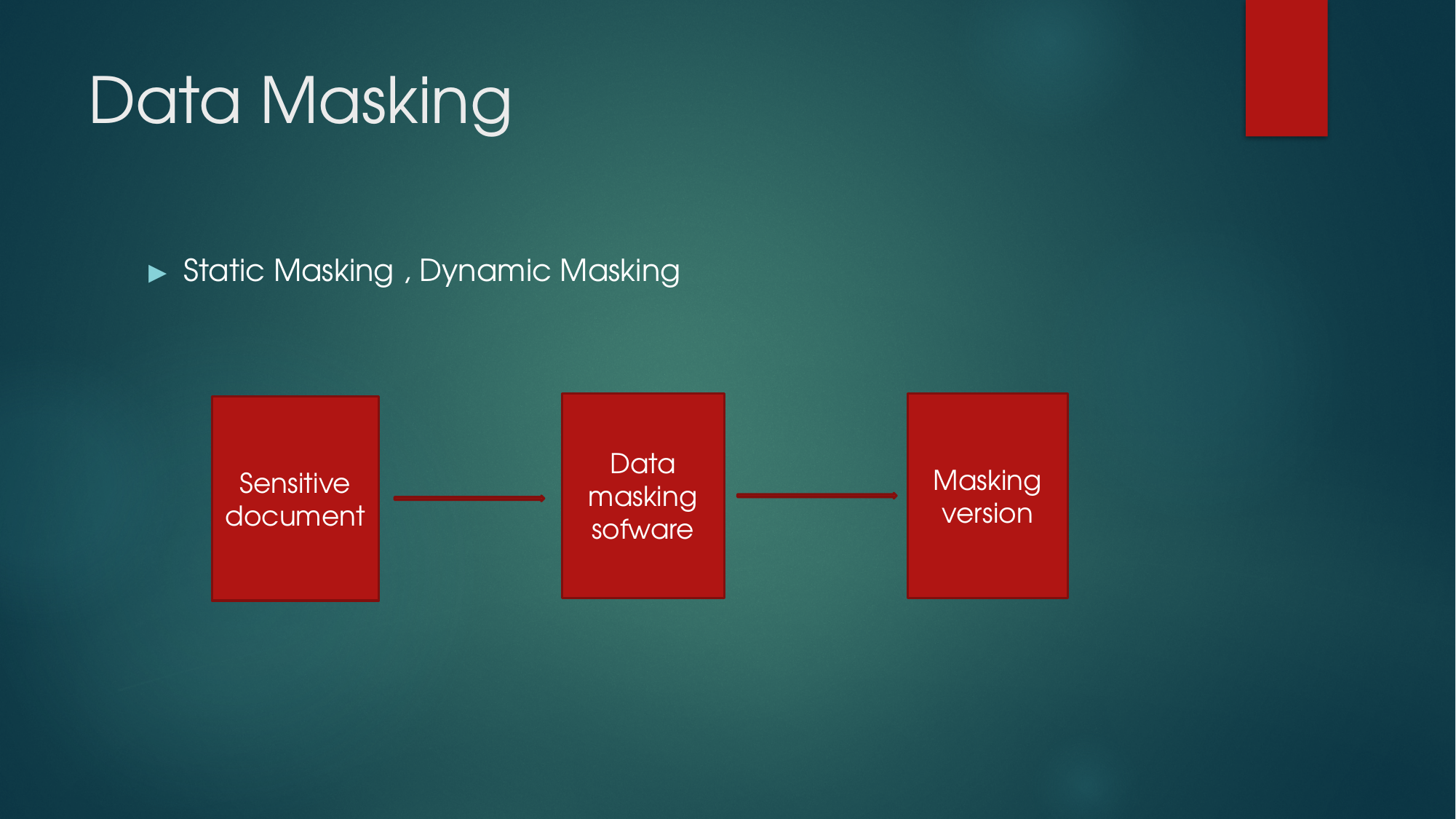

# Data Masking
Static Masking , Dynamic Masking
Data masking sofware
Masking version
Sensitive document